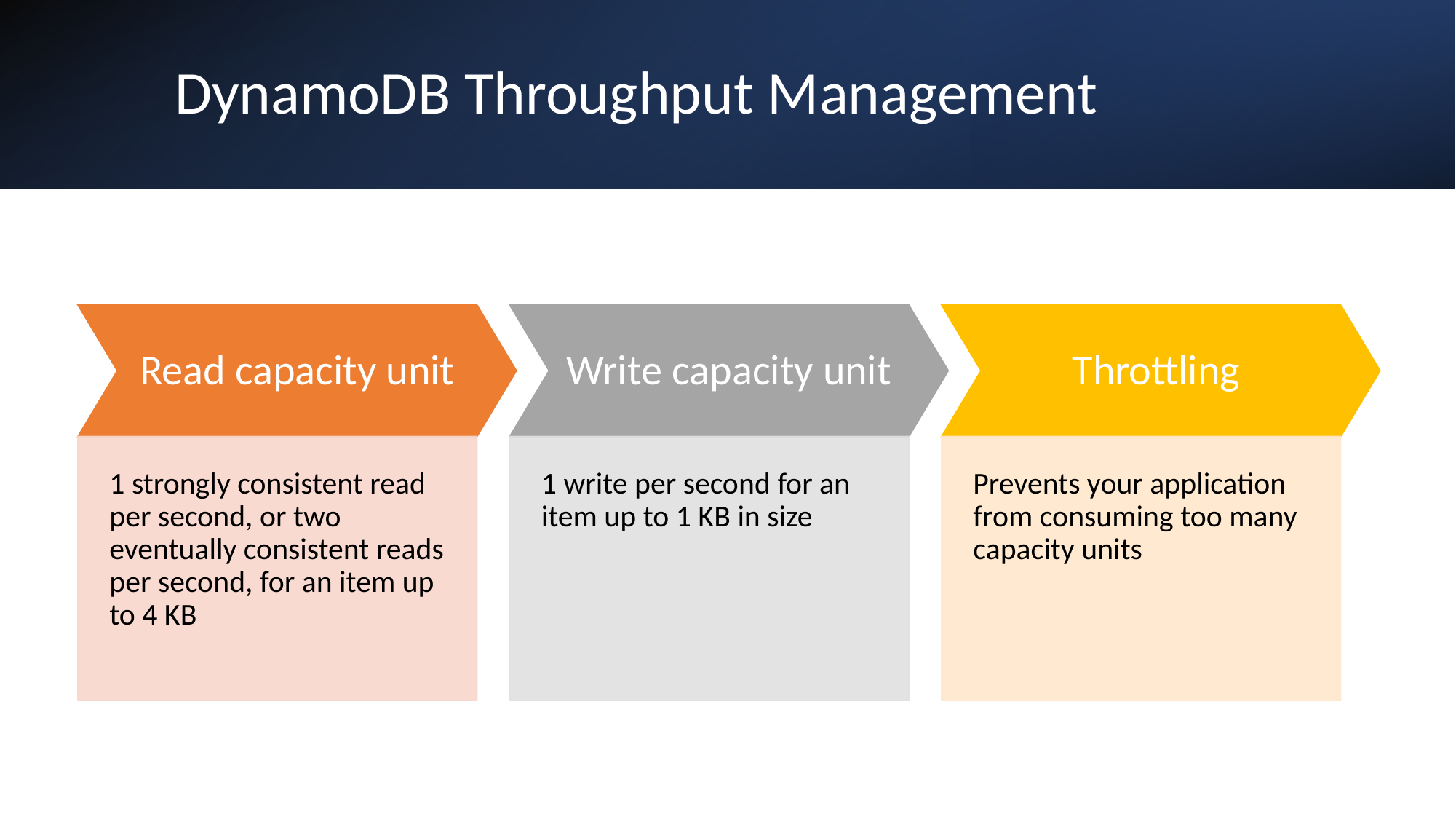

# DynamoDB Throughput Management
Read capacity unit
1 strongly consistent read per second, or two eventually consistent reads per second, for an item up to 4 KB
Write capacity unit
1 write per second for an item up to 1 KB in size
Throttling
Prevents your application from consuming too many capacity units